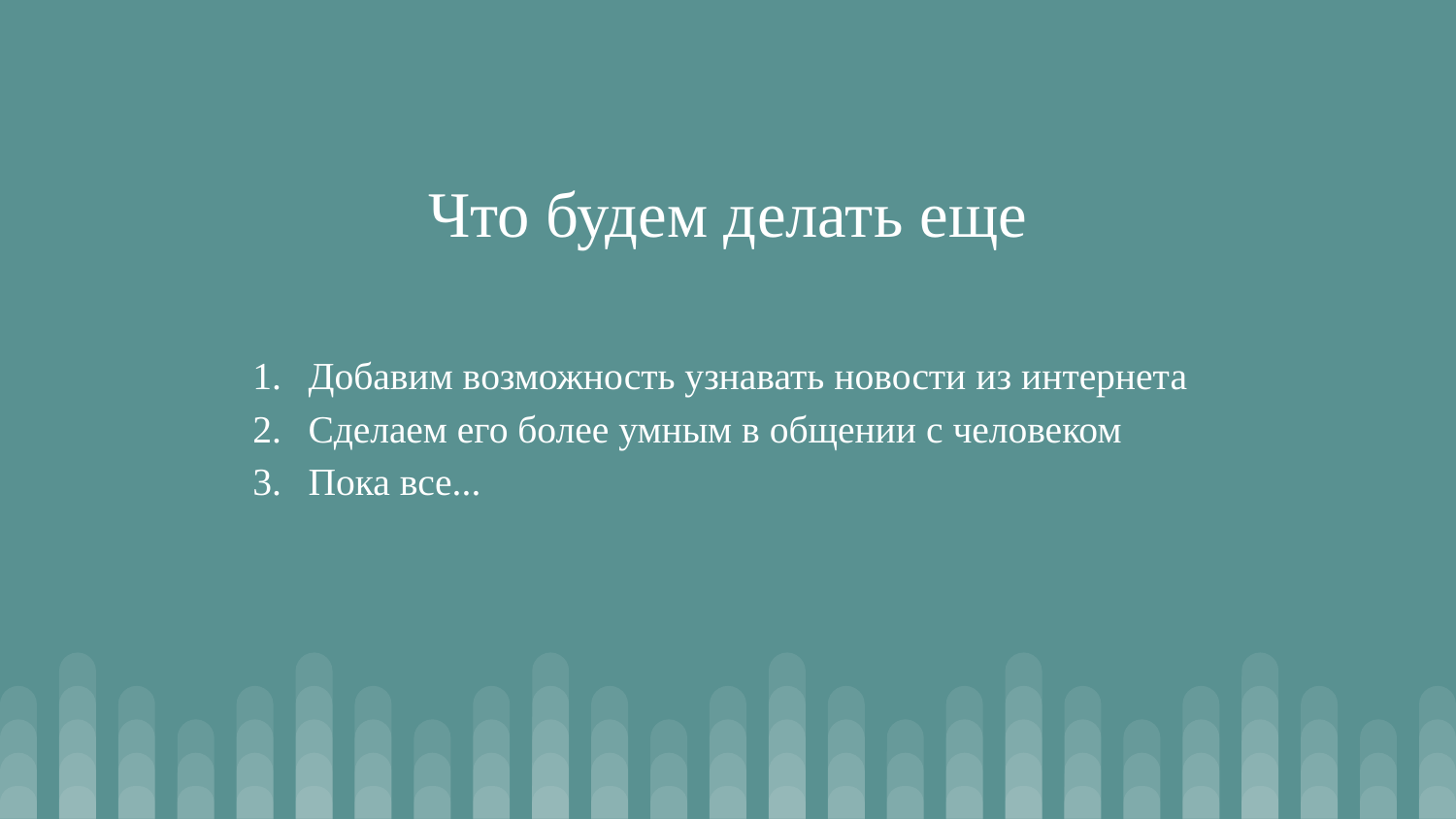

# Что будем делать еще
Добавим возможность узнавать новости из интернета
Сделаем его более умным в общении с человеком
Пока все...